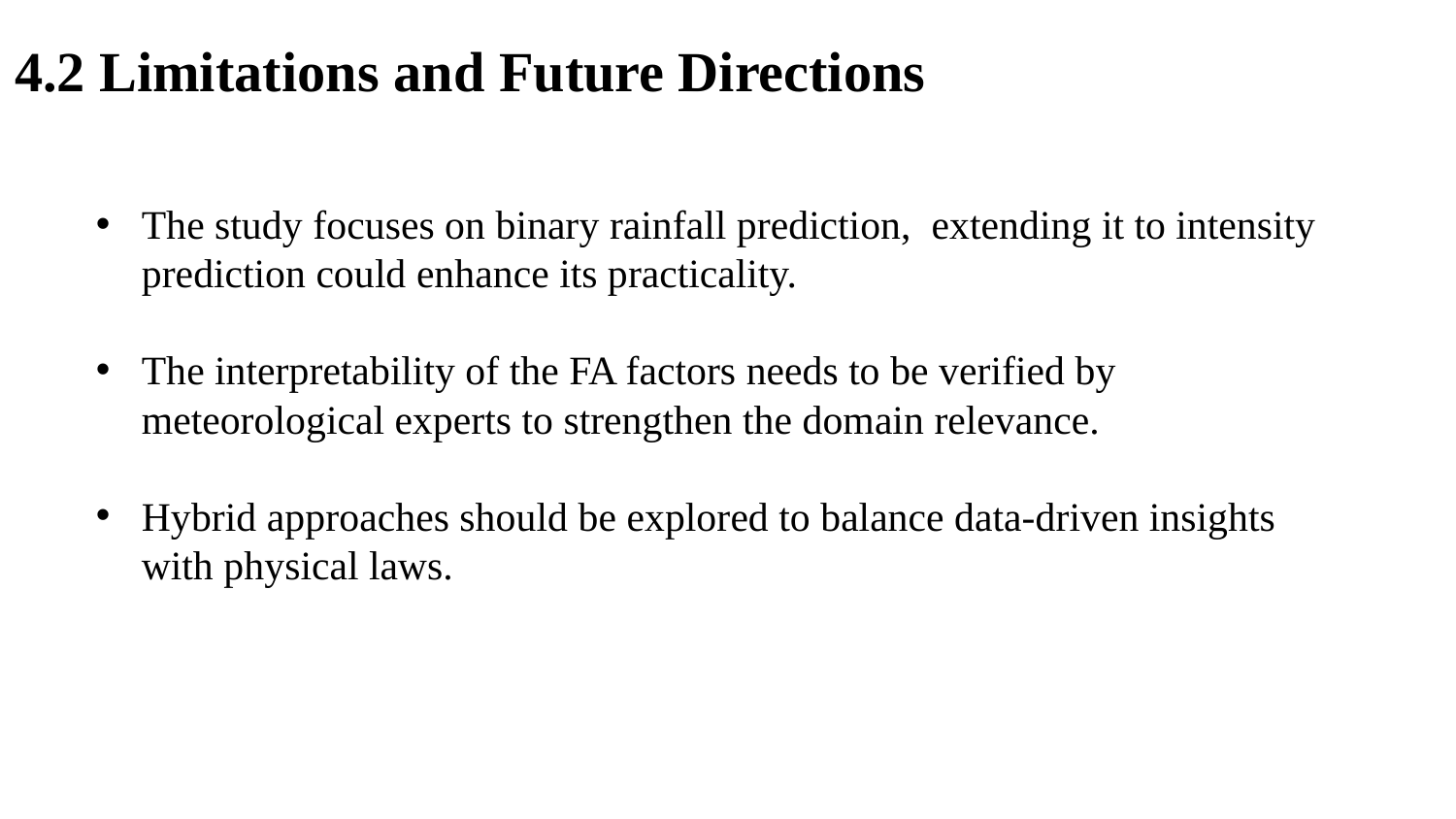

4.2 Limitations and Future Directions
The study focuses on binary rainfall prediction,  extending it to intensity prediction could enhance its practicality.

The interpretability of the FA factors needs to be verified by meteorological experts to strengthen the domain relevance.

Hybrid approaches should be explored to balance data-driven insights with physical laws.
24